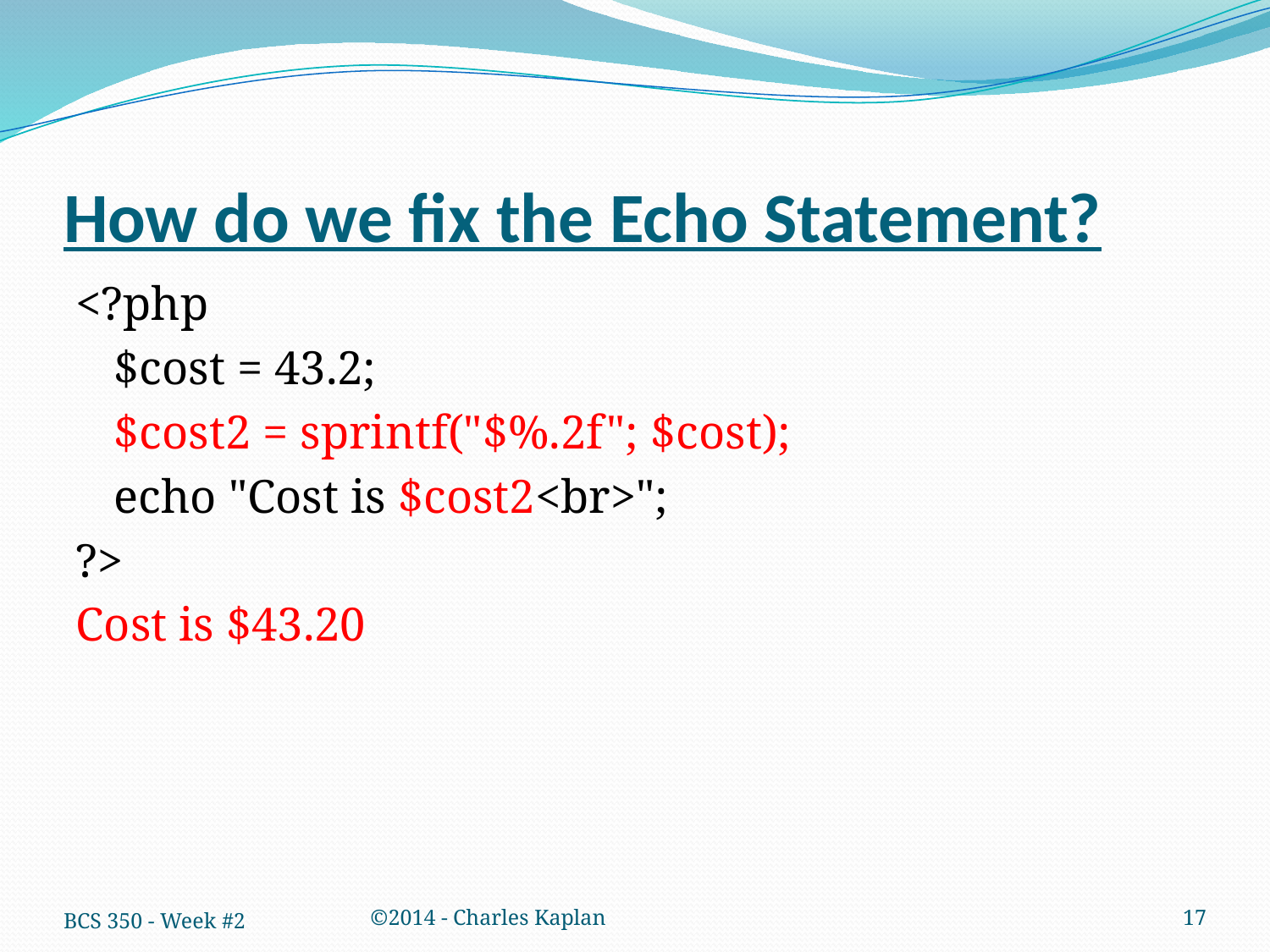

# How do we fix the Echo Statement?
<?php
	$cost = 43.2;
	$cost2 = sprintf("$%.2f"; $cost);
	echo "Cost is $cost2<br>";
?>
Cost is $43.20

BCS 350 - Week #2
©2014 - Charles Kaplan
17